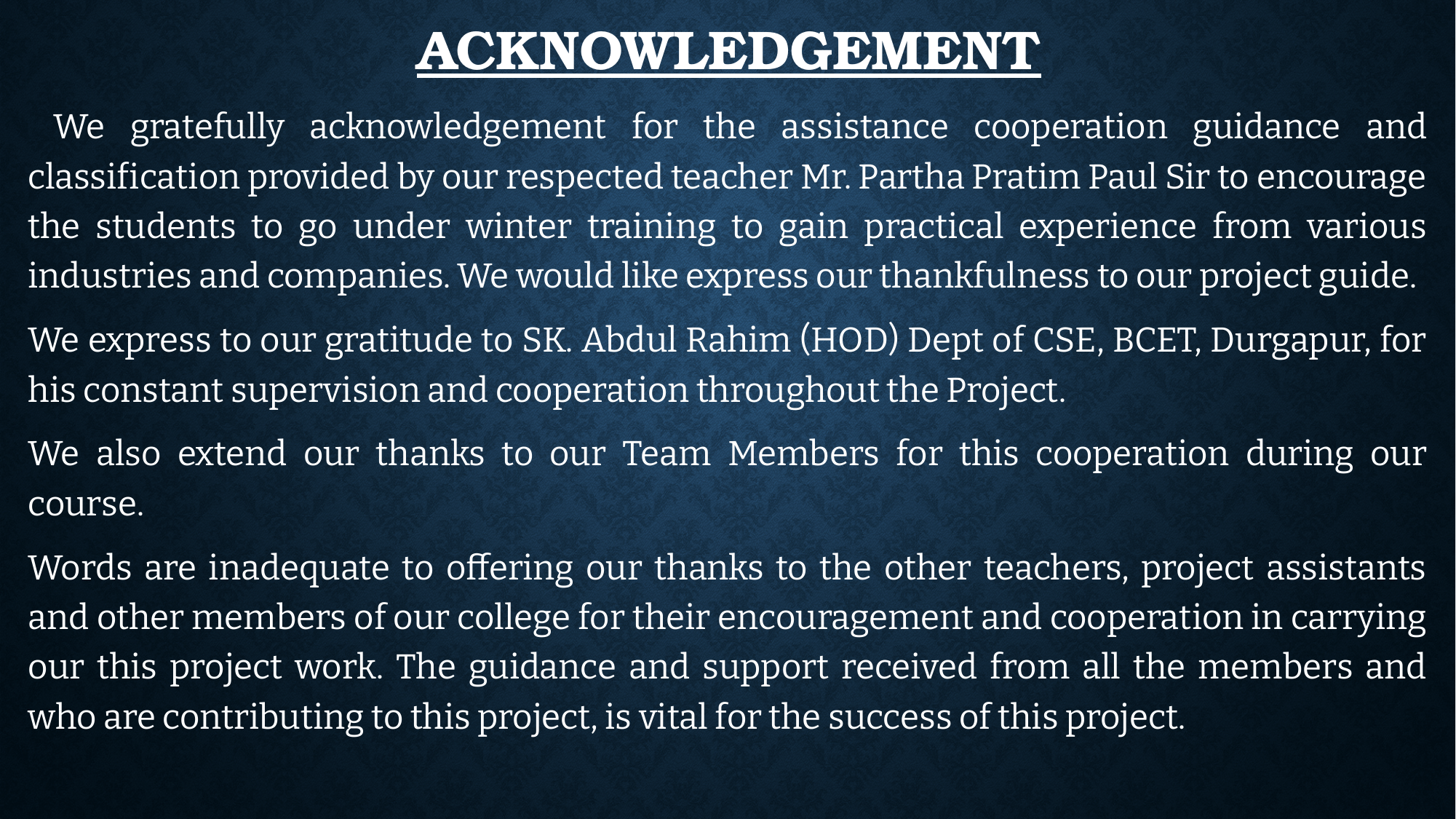

# ACKNOWLEDGEMENT
 We gratefully acknowledgement for the assistance cooperation guidance and classification provided by our respected teacher Mr. Partha Pratim Paul Sir to encourage the students to go under winter training to gain practical experience from various industries and companies. We would like express our thankfulness to our project guide.
We express to our gratitude to SK. Abdul Rahim (HOD) Dept of CSE, BCET, Durgapur, for his constant supervision and cooperation throughout the Project.
We also extend our thanks to our Team Members for this cooperation during our course.
Words are inadequate to offering our thanks to the other teachers, project assistants and other members of our college for their encouragement and cooperation in carrying our this project work. The guidance and support received from all the members and who are contributing to this project, is vital for the success of this project.